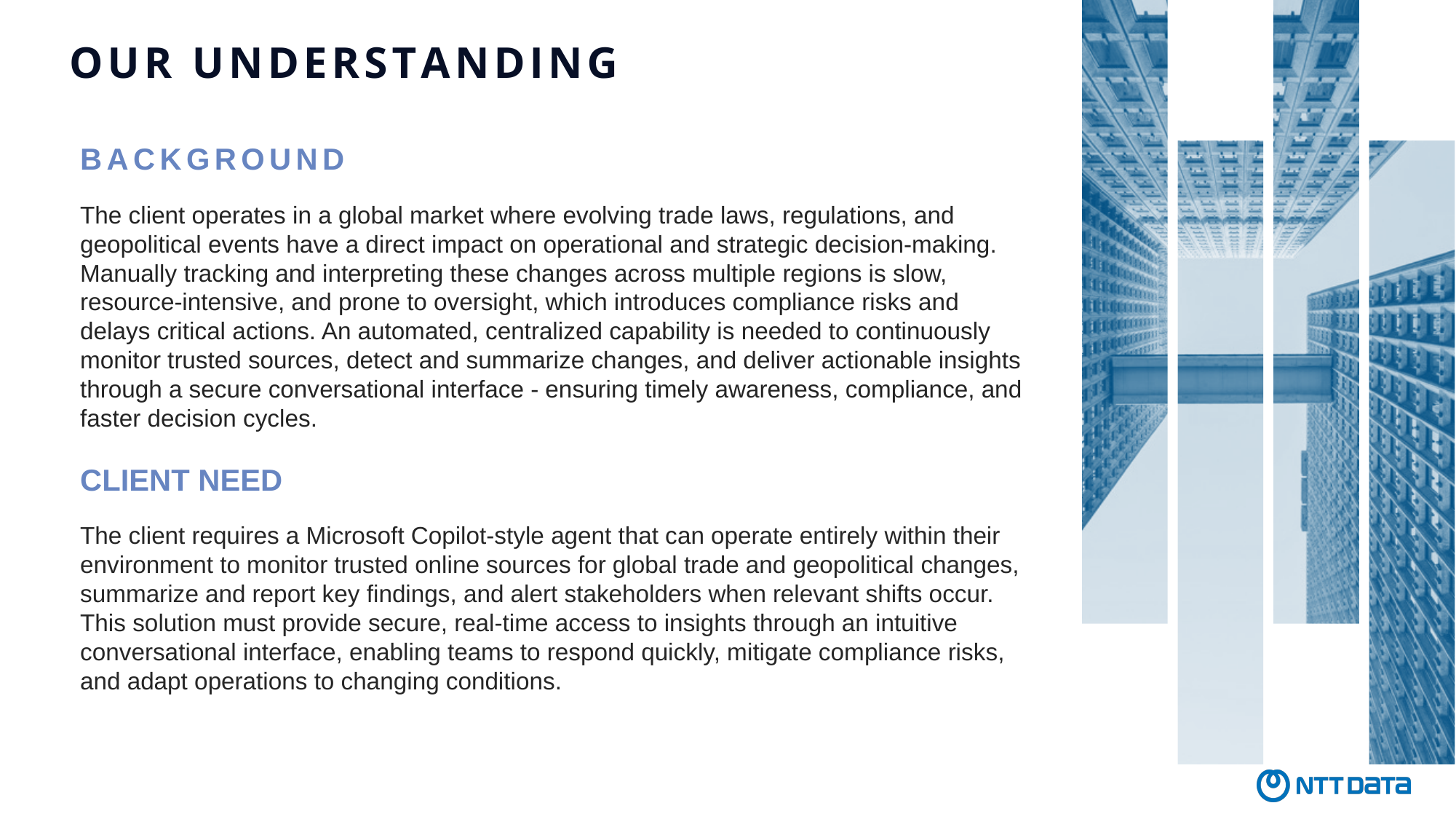

# OUR UNDERSTANDING
BACKGROUND
The client operates in a global market where evolving trade laws, regulations, and geopolitical events have a direct impact on operational and strategic decision-making. Manually tracking and interpreting these changes across multiple regions is slow, resource-intensive, and prone to oversight, which introduces compliance risks and delays critical actions. An automated, centralized capability is needed to continuously monitor trusted sources, detect and summarize changes, and deliver actionable insights through a secure conversational interface - ensuring timely awareness, compliance, and faster decision cycles.
CLIENT NEED
The client requires a Microsoft Copilot-style agent that can operate entirely within their environment to monitor trusted online sources for global trade and geopolitical changes, summarize and report key findings, and alert stakeholders when relevant shifts occur. This solution must provide secure, real-time access to insights through an intuitive conversational interface, enabling teams to respond quickly, mitigate compliance risks, and adapt operations to changing conditions.
2